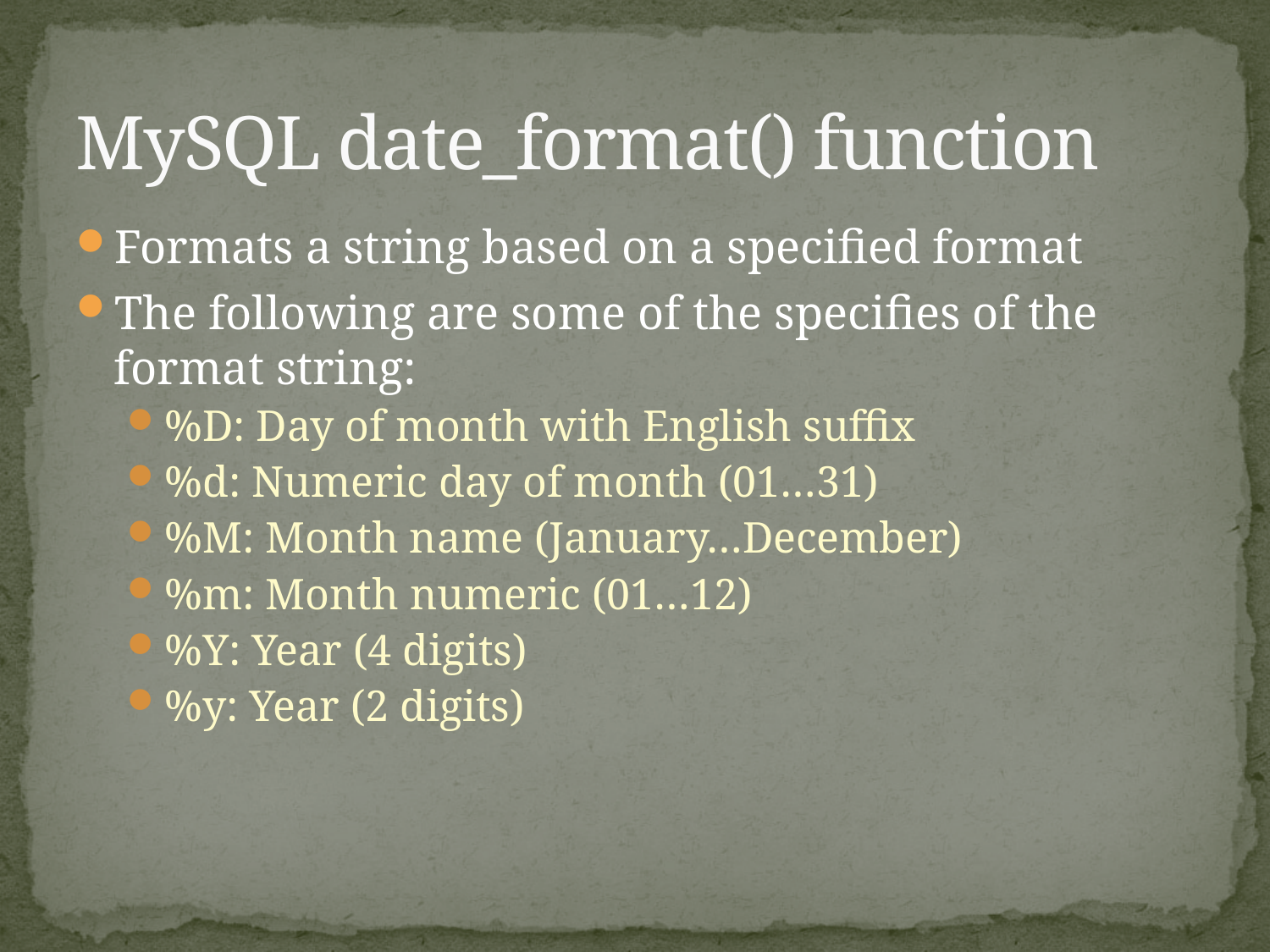

# MySQL date_format() function
Formats a string based on a specified format
The following are some of the specifies of the format string:
%D: Day of month with English suffix
%d: Numeric day of month (01…31)
%M: Month name (January…December)
%m: Month numeric (01…12)
%Y: Year (4 digits)
%y: Year (2 digits)